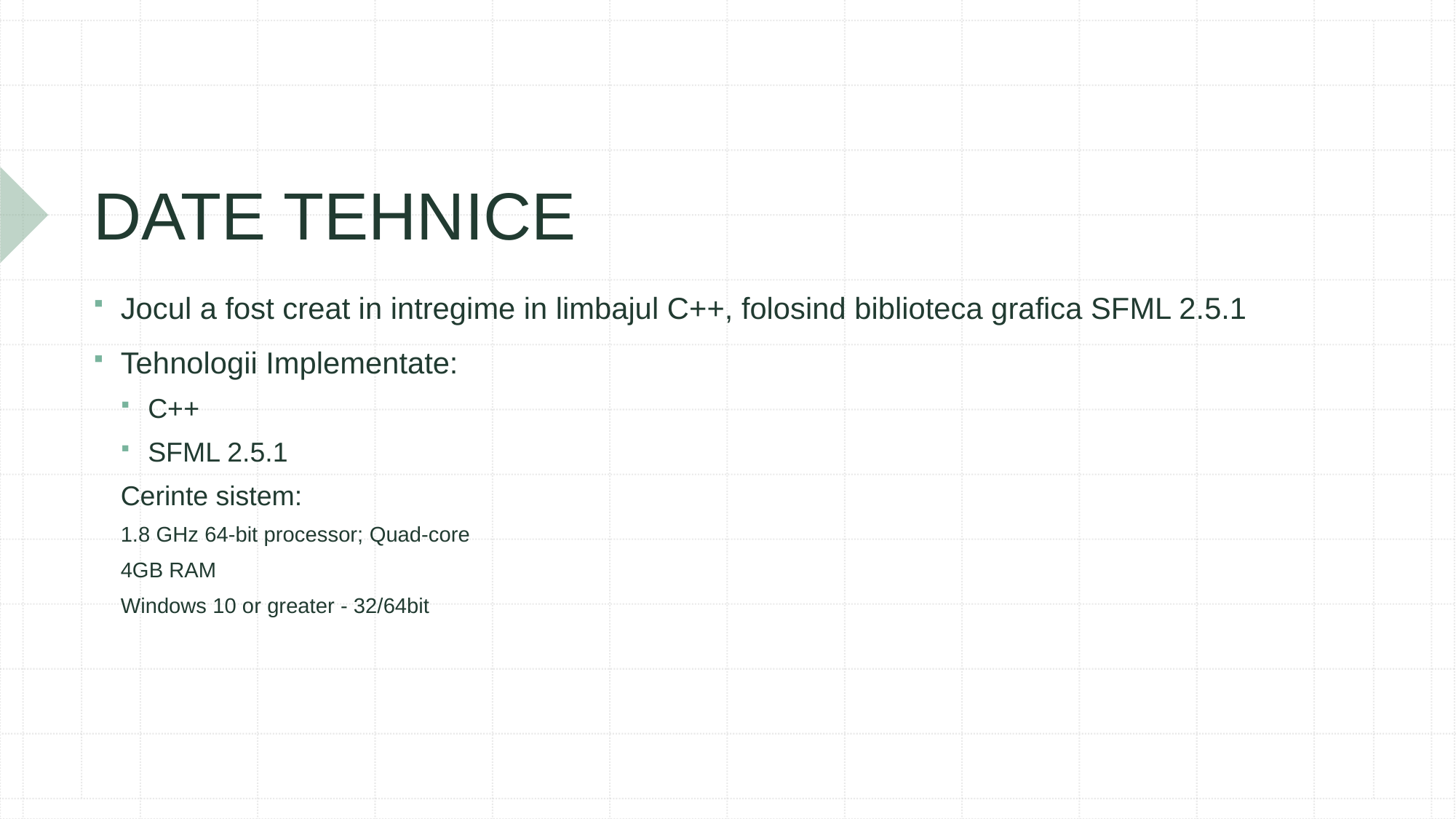

# DATE TEHNICE
Jocul a fost creat in intregime in limbajul C++, folosind biblioteca grafica SFML 2.5.1
Tehnologii Implementate:
C++
SFML 2.5.1
Cerinte sistem:
1.8 GHz 64-bit processor; Quad-core
4GB RAM
Windows 10 or greater - 32/64bit